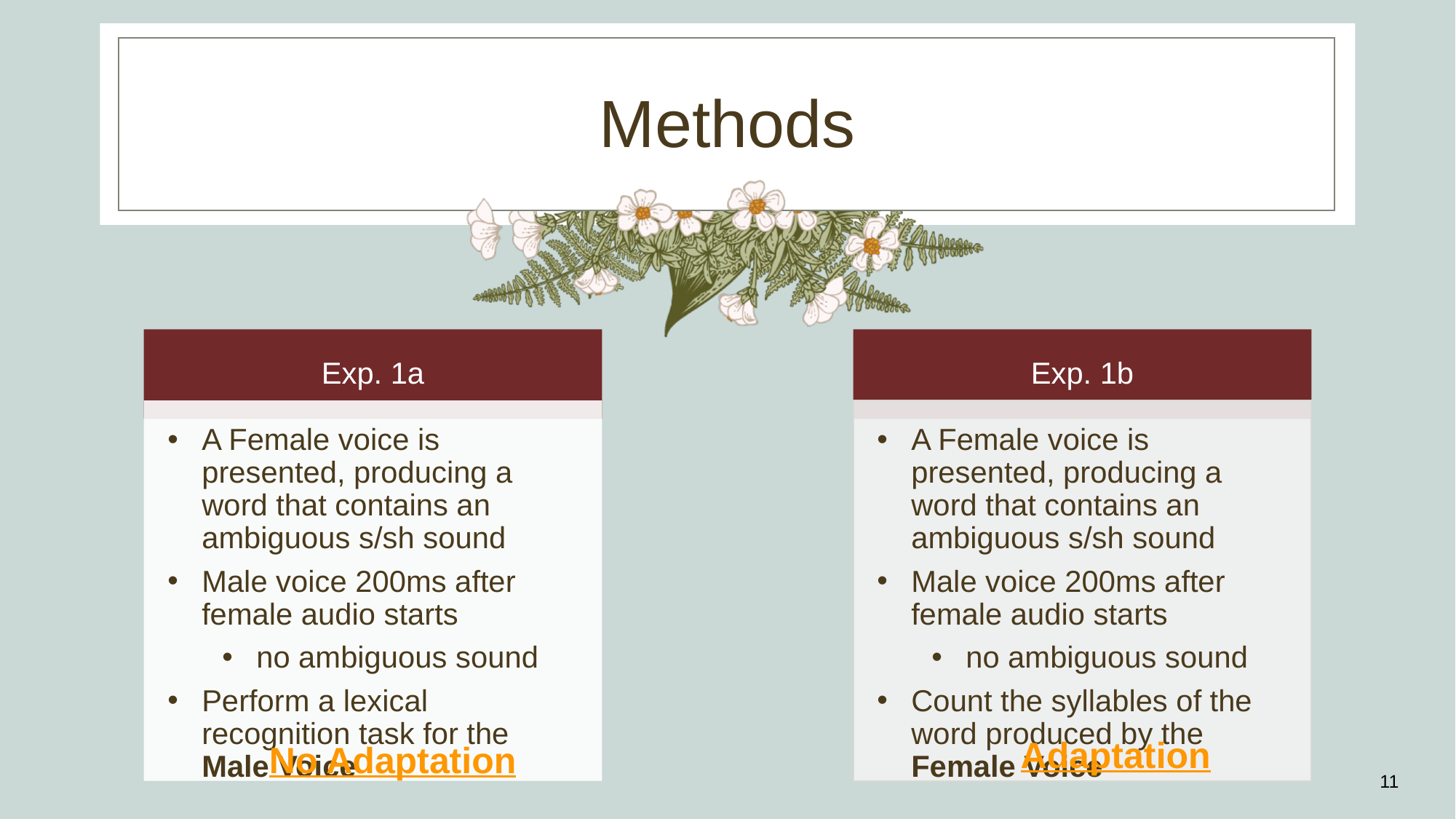

# Methods
Exp. 1a
A Female voice is presented, producing a word that contains an ambiguous s/sh sound
Male voice 200ms after female audio starts
no ambiguous sound
Perform a lexical recognition task for the Male Voice
Exp. 1b
A Female voice is presented, producing a word that contains an ambiguous s/sh sound
Male voice 200ms after female audio starts
no ambiguous sound
Count the syllables of the word produced by the Female Voice
Adaptation
No Adaptation
11